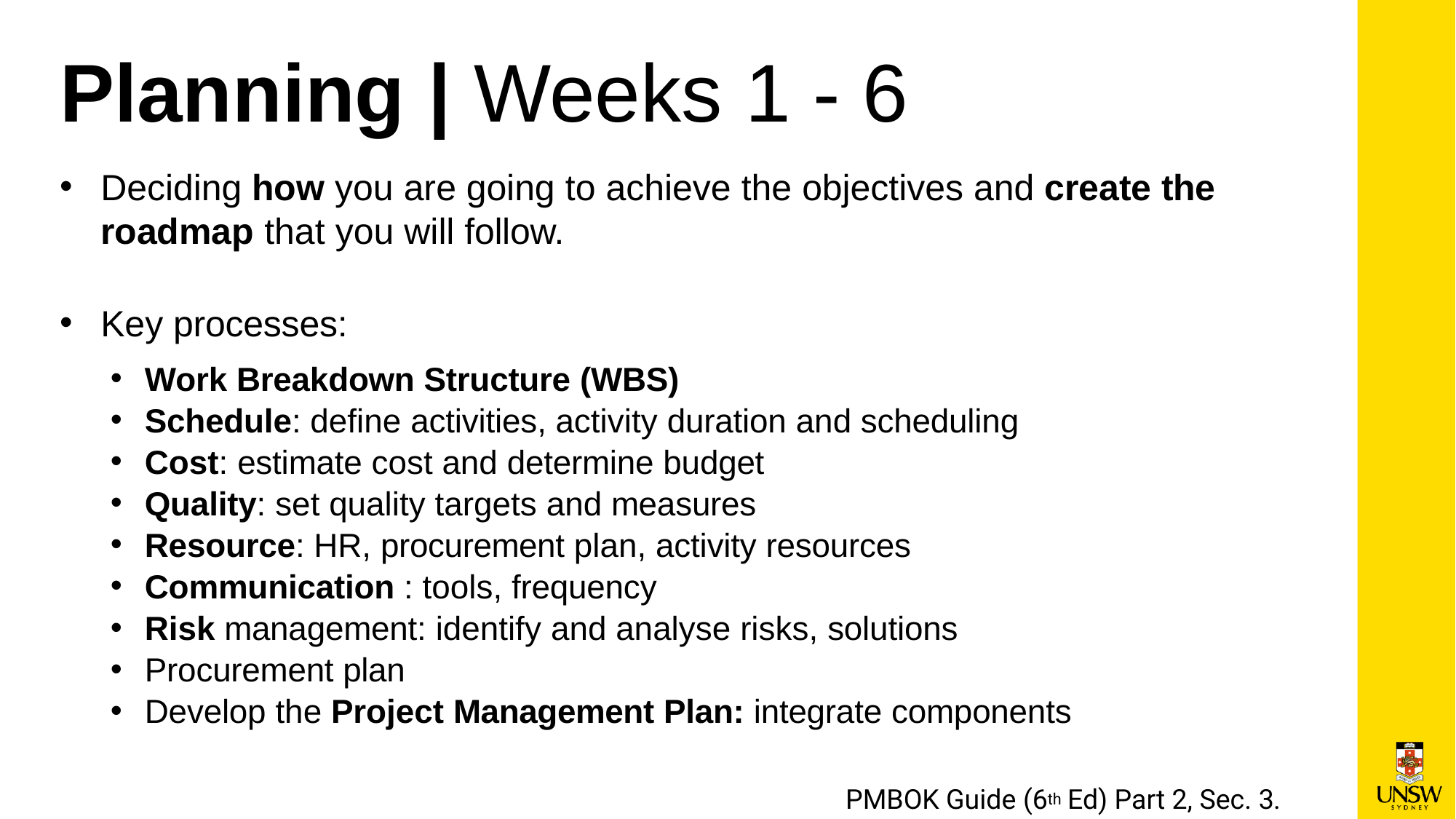

# Planning | Weeks 1 - 6
Deciding how you are going to achieve the objectives and create the
roadmap that you will follow.

Key processes:
Work Breakdown Structure (WBS)
Schedule: define activities, activity duration and scheduling
Cost: estimate cost and determine budget
Quality: set quality targets and measures
Resource: HR, procurement plan, activity resources
Communication : tools, frequency
Risk management: identify and analyse risks, solutions
Procurement plan
Develop the Project Management Plan: integrate components

PMBOK Guide (6th Ed) Part 2, Sec. 3.